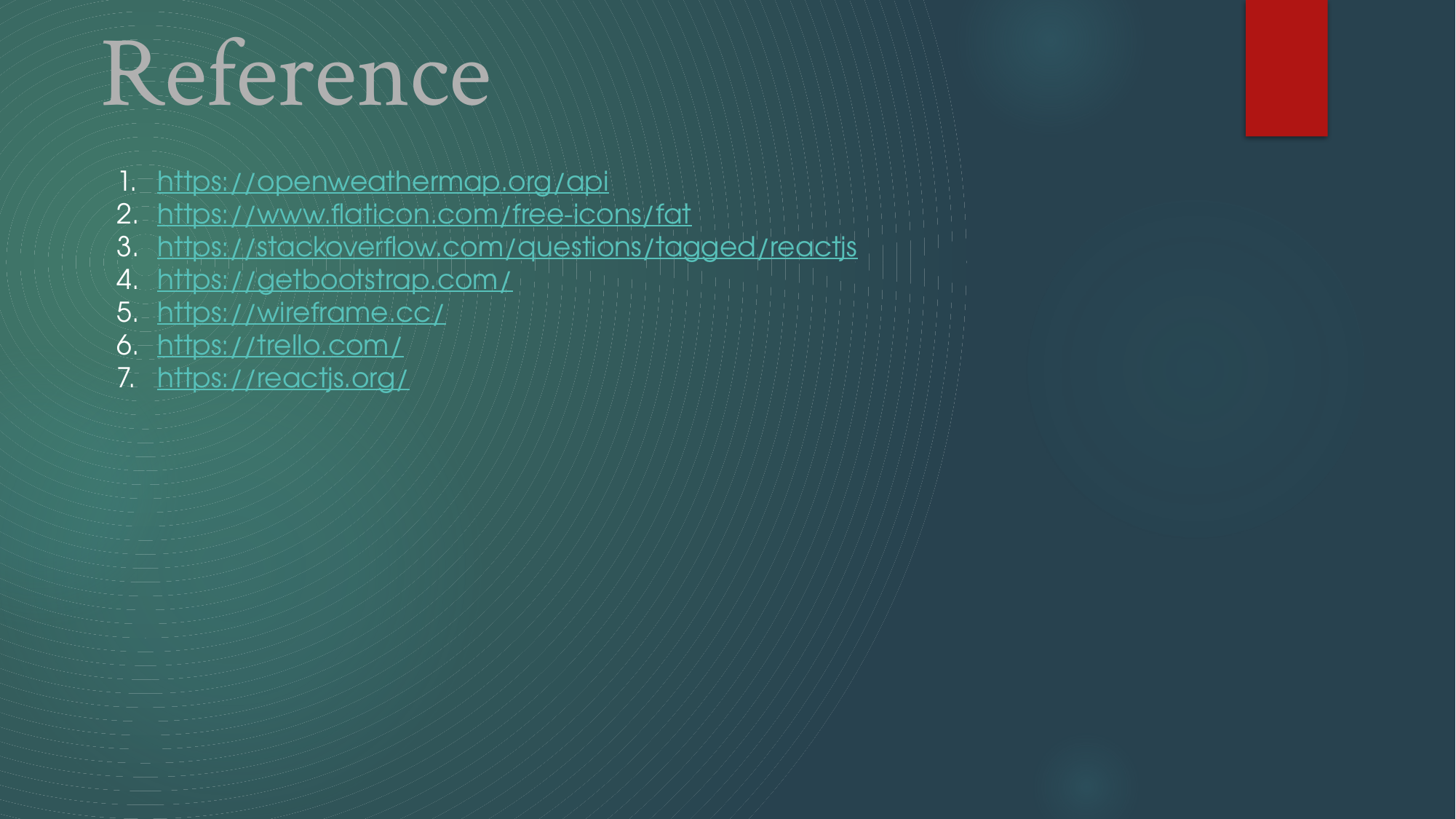

# Reference
https://openweathermap.org/api
https://www.flaticon.com/free-icons/fat
https://stackoverflow.com/questions/tagged/reactjs
https://getbootstrap.com/
https://wireframe.cc/
https://trello.com/
https://reactjs.org/